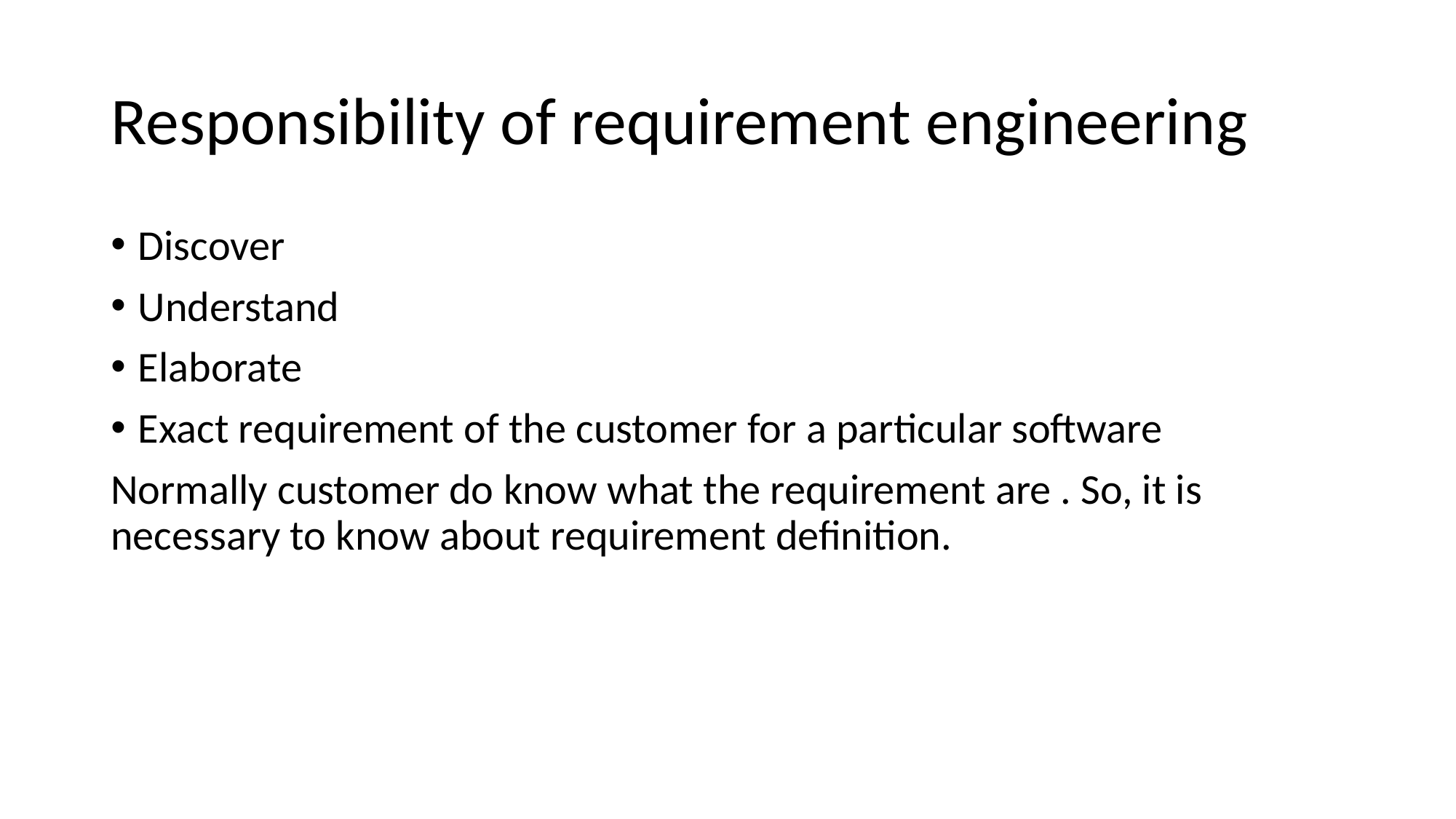

# Responsibility of requirement engineering
Discover
Understand
Elaborate
Exact requirement of the customer for a particular software
Normally customer do know what the requirement are . So, it is necessary to know about requirement definition.